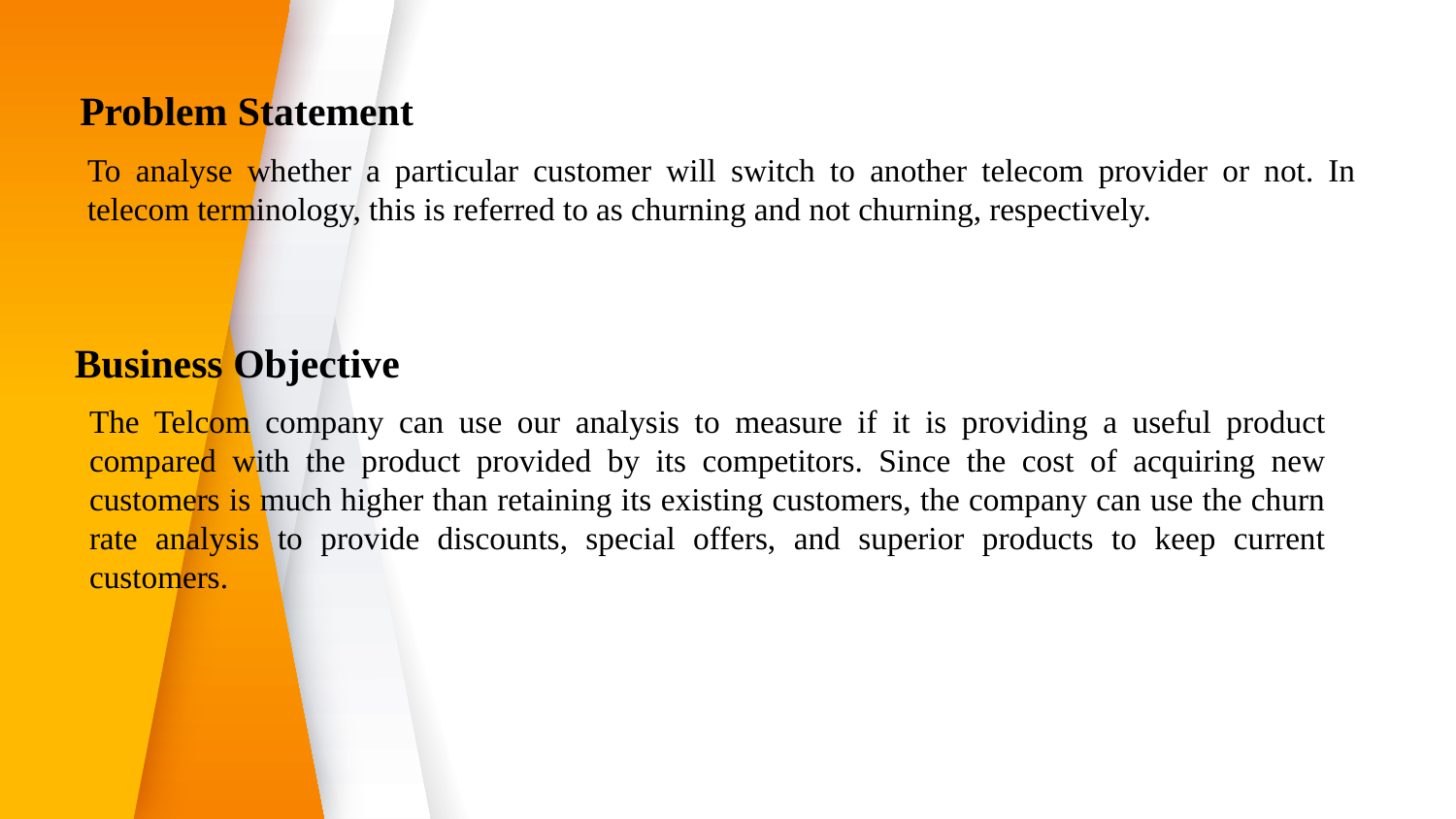

# Problem Statement
To analyse whether a particular customer will switch to another telecom provider or not. In telecom terminology, this is referred to as churning and not churning, respectively.
Business Objective
The Telcom company can use our analysis to measure if it is providing a useful product compared with the product provided by its competitors. Since the cost of acquiring new customers is much higher than retaining its existing customers, the company can use the churn rate analysis to provide discounts, special offers, and superior products to keep current customers.